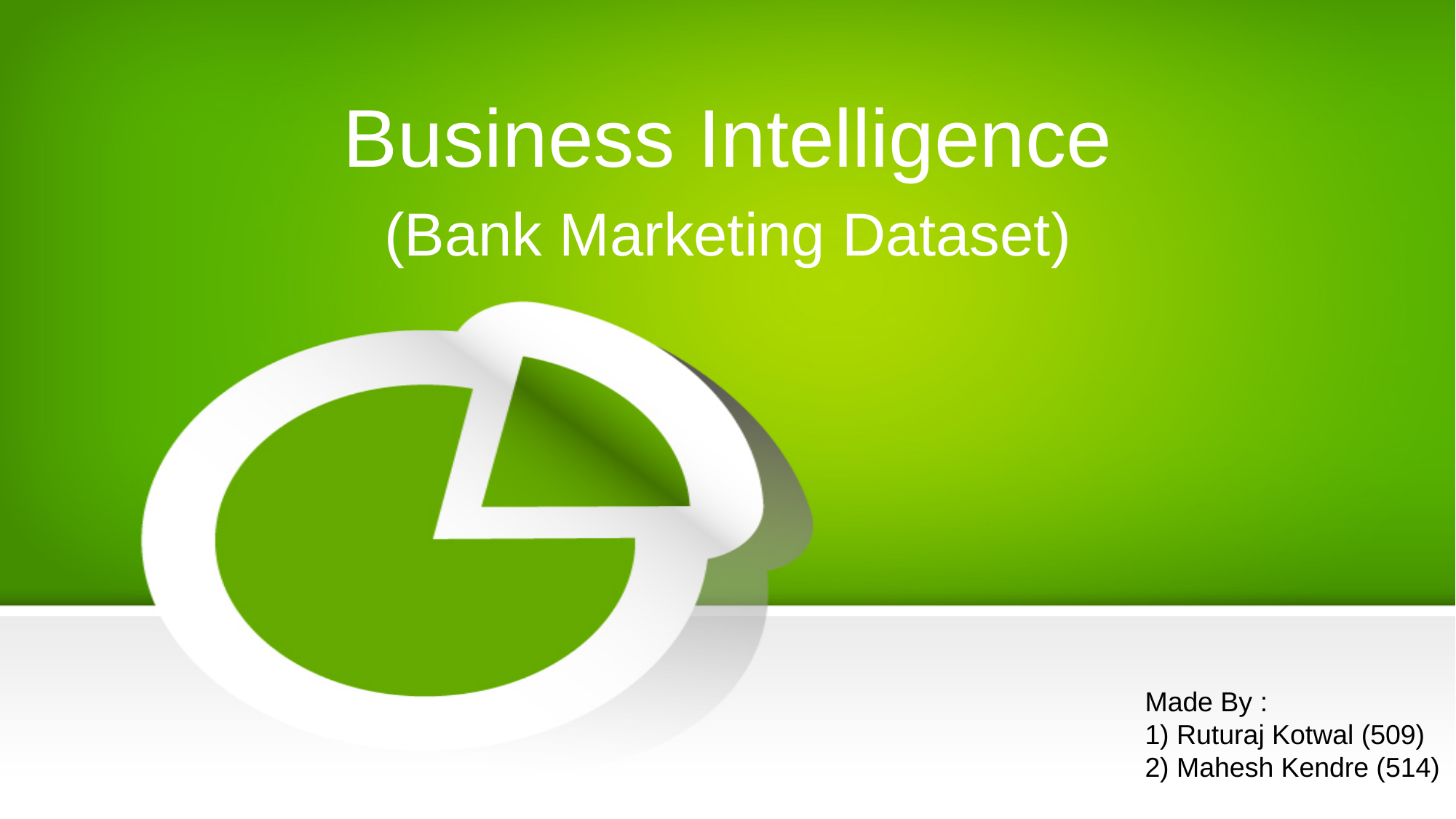

# Business Intelligence
(Bank Marketing Dataset)
Made By :
1) Ruturaj Kotwal (509)
2) Mahesh Kendre (514)